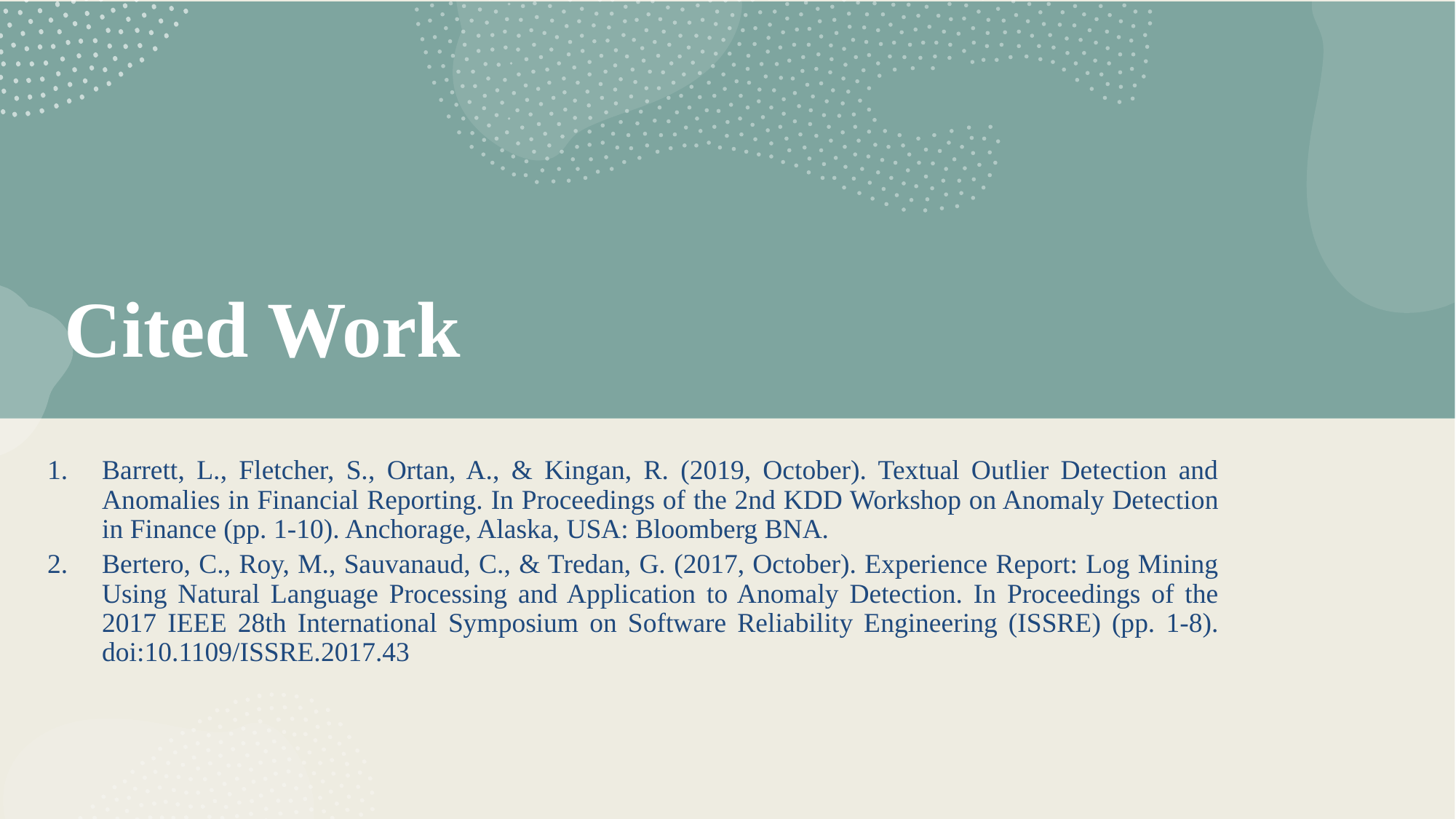

# Cited Work
Barrett, L., Fletcher, S., Ortan, A., & Kingan, R. (2019, October). Textual Outlier Detection and Anomalies in Financial Reporting. In Proceedings of the 2nd KDD Workshop on Anomaly Detection in Finance (pp. 1-10). Anchorage, Alaska, USA: Bloomberg BNA.
Bertero, C., Roy, M., Sauvanaud, C., & Tredan, G. (2017, October). Experience Report: Log Mining Using Natural Language Processing and Application to Anomaly Detection. In Proceedings of the 2017 IEEE 28th International Symposium on Software Reliability Engineering (ISSRE) (pp. 1-8). doi:10.1109/ISSRE.2017.43